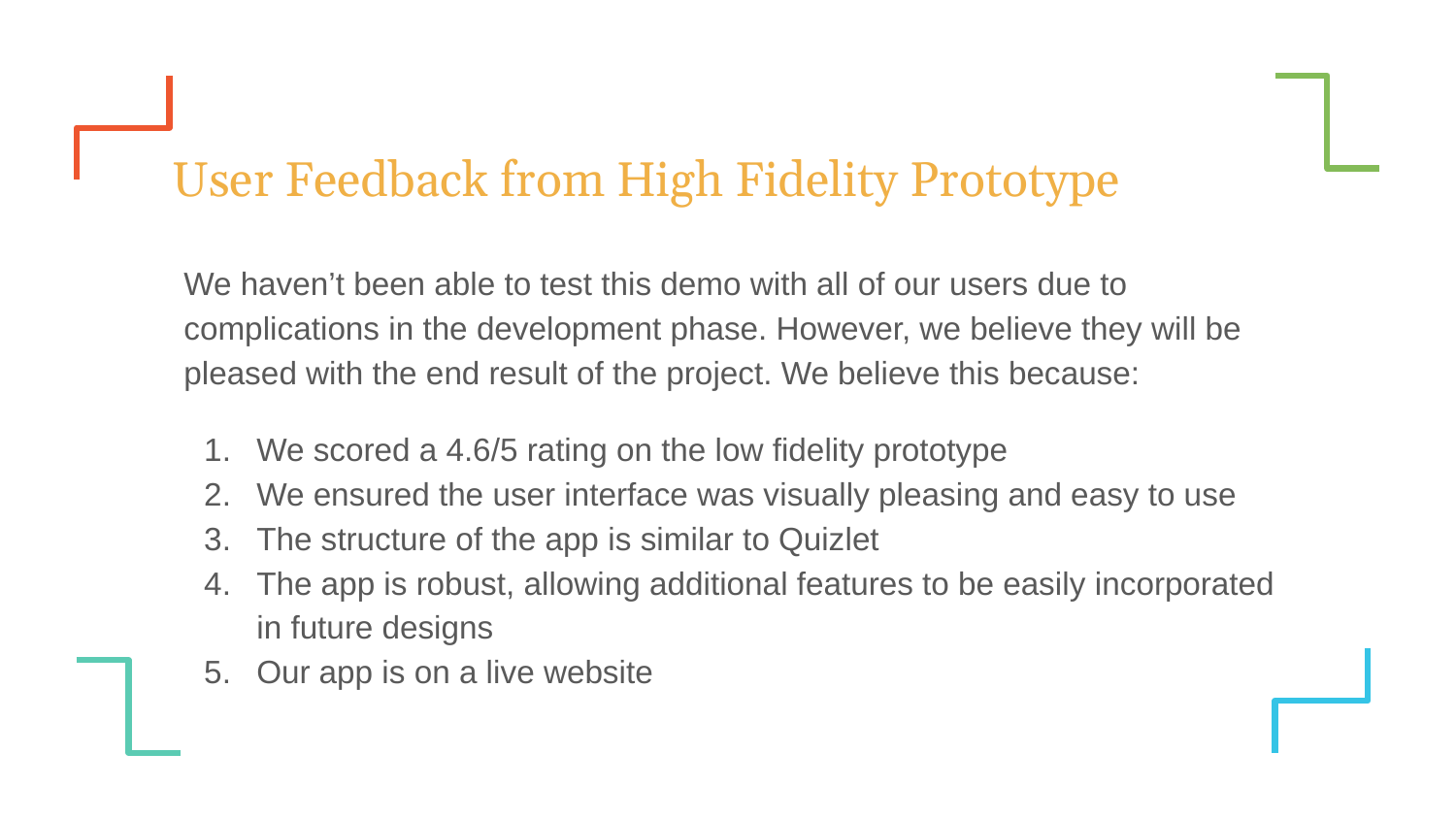

# User Feedback from High Fidelity Prototype
We haven’t been able to test this demo with all of our users due to complications in the development phase. However, we believe they will be pleased with the end result of the project. We believe this because:
We scored a 4.6/5 rating on the low fidelity prototype
We ensured the user interface was visually pleasing and easy to use
The structure of the app is similar to Quizlet
The app is robust, allowing additional features to be easily incorporated in future designs
Our app is on a live website